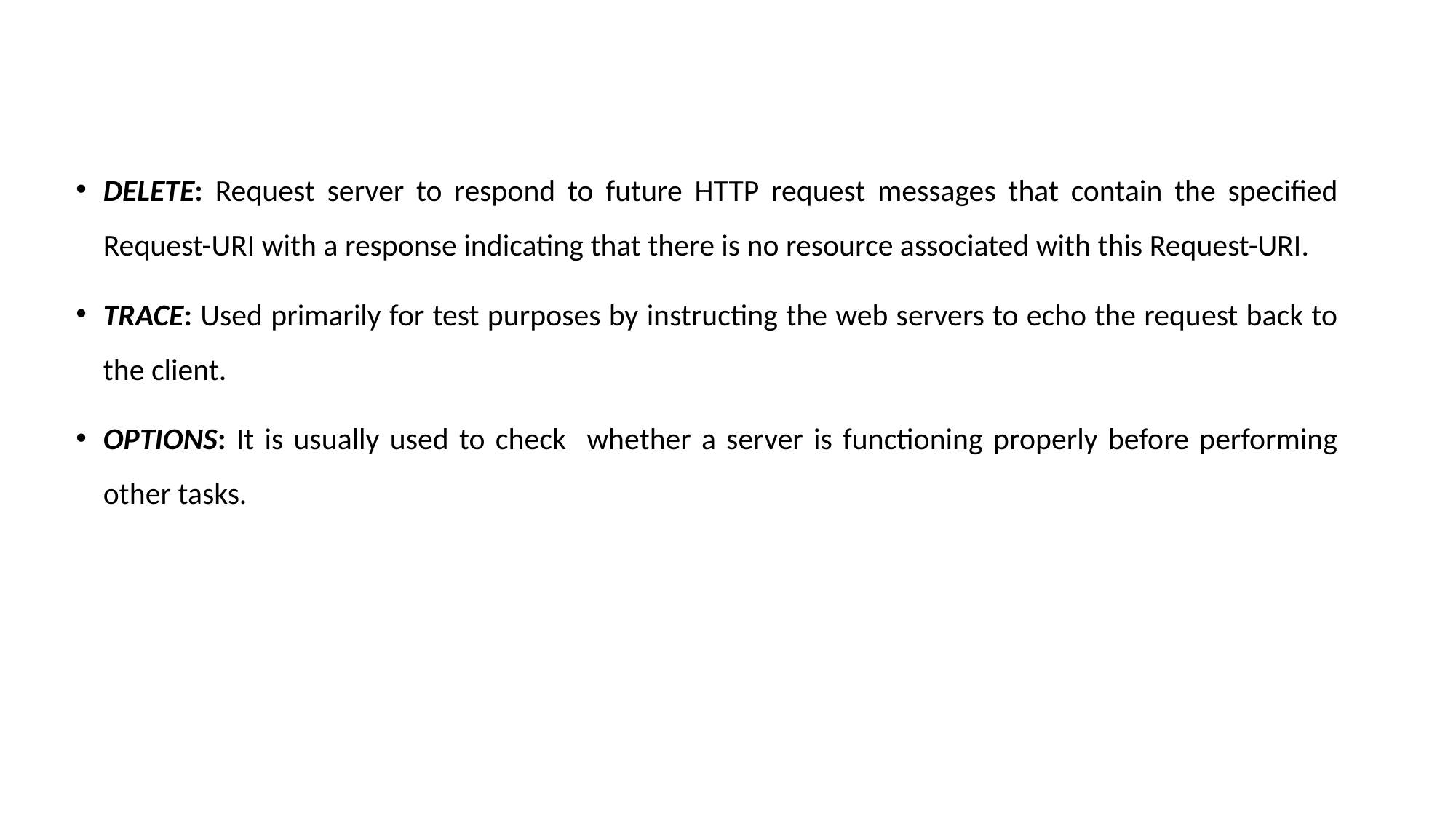

DELETE: Request server to respond to future HTTP request messages that contain the specified Request-URI with a response indicating that there is no resource associated with this Request-URI.
TRACE: Used primarily for test purposes by instructing the web servers to echo the request back to the client.
OPTIONS: It is usually used to check  whether a server is functioning properly before performing other tasks.